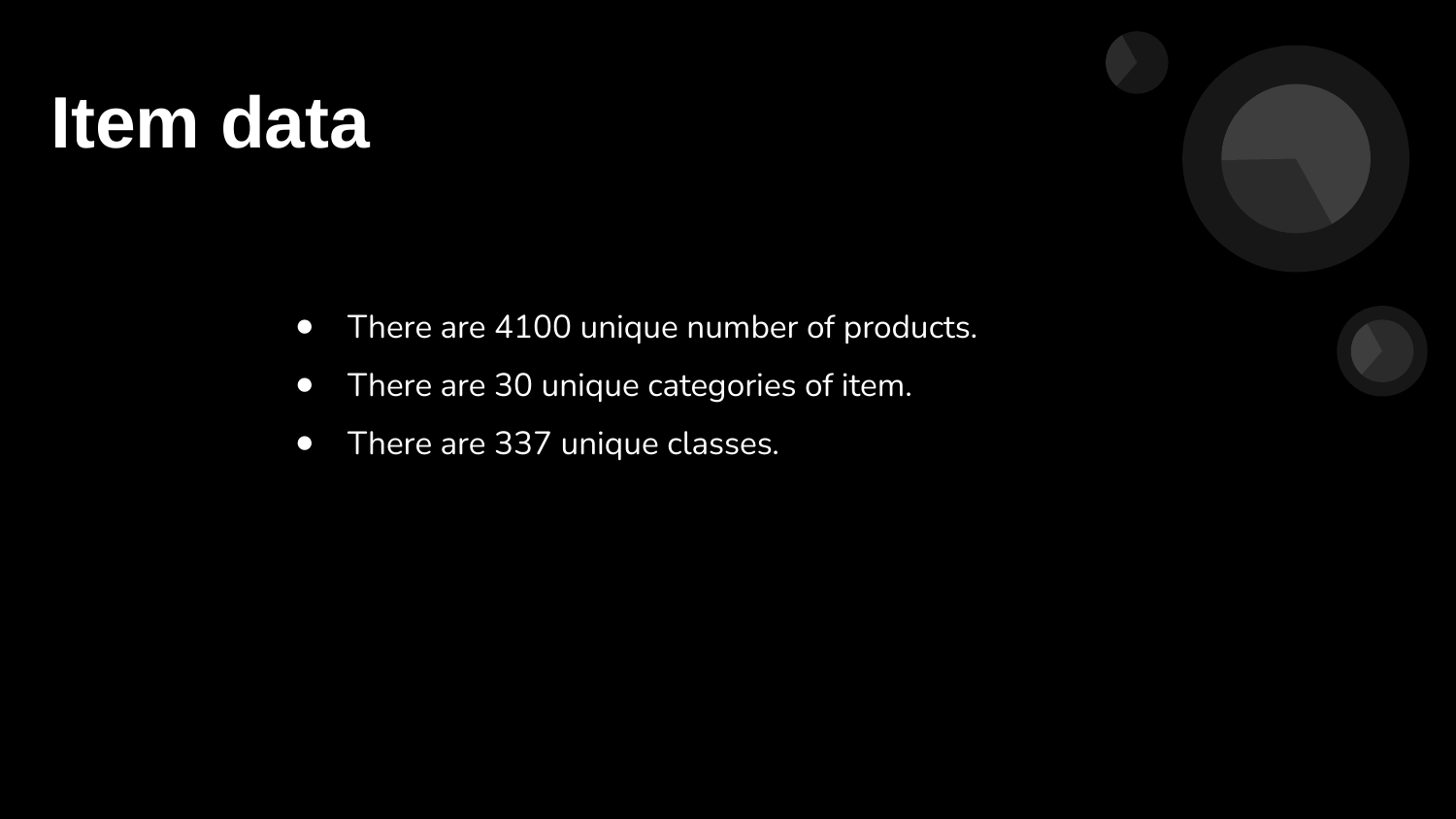

# Item data
There are 4100 unique number of products.
There are 30 unique categories of item.
There are 337 unique classes.